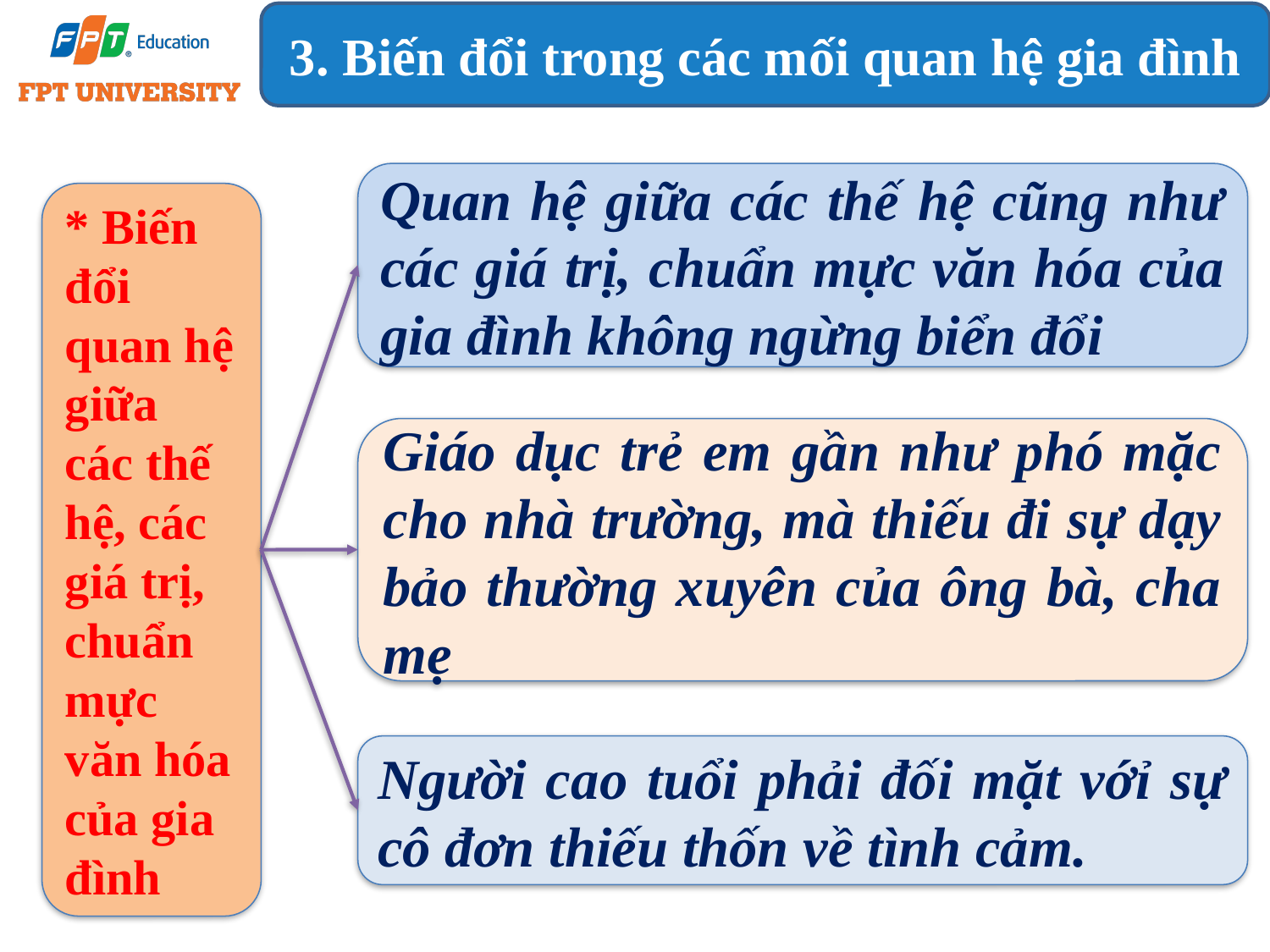

3. Biến đổi trong các mối quan hệ gia đình
Quan hệ giữa các thế hệ cũng như các giá trị, chuẩn mực văn hóa của gia đình không ngừng biển đổi
* Biến đổi quan hệ giữa các thế hệ, các giá trị, chuẩn mực văn hóa của gia đình
Giáo dục trẻ em gần như phó mặc cho nhà trường, mà thiếu đi sự dạy bảo thường xuyên của ông bà, cha mẹ
Người cao tuổi phải đối mặt vớỉ sự cô đơn thiếu thốn về tình cảm.